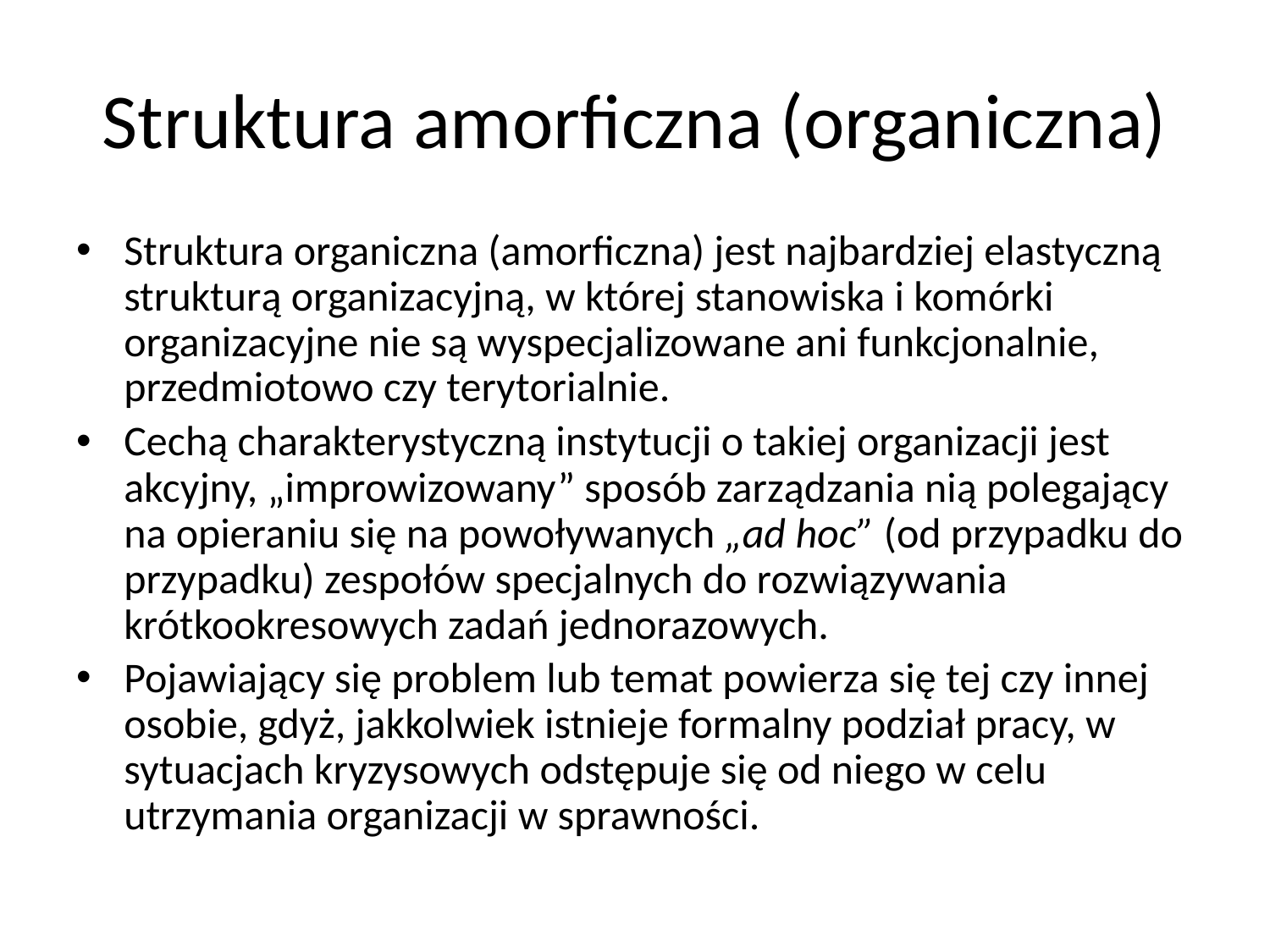

# Struktura amorficzna (organiczna)
Struktura organiczna (amorficzna) jest najbardziej elastyczną strukturą organizacyjną, w której stanowiska i komórki organizacyjne nie są wyspecjalizowane ani funkcjonalnie, przedmiotowo czy terytorialnie.
Cechą charakterystyczną instytucji o takiej organizacji jest akcyjny, „improwizowany” sposób zarządzania nią polegający na opieraniu się na powoływanych „ad hoc” (od przypadku do przypadku) zespołów specjalnych do rozwiązywania krótkookresowych zadań jednorazowych.
Pojawiający się problem lub temat powierza się tej czy innej osobie, gdyż, jakkolwiek istnieje formalny podział pracy, w sytuacjach kryzysowych odstępuje się od niego w celu utrzymania organizacji w sprawności.